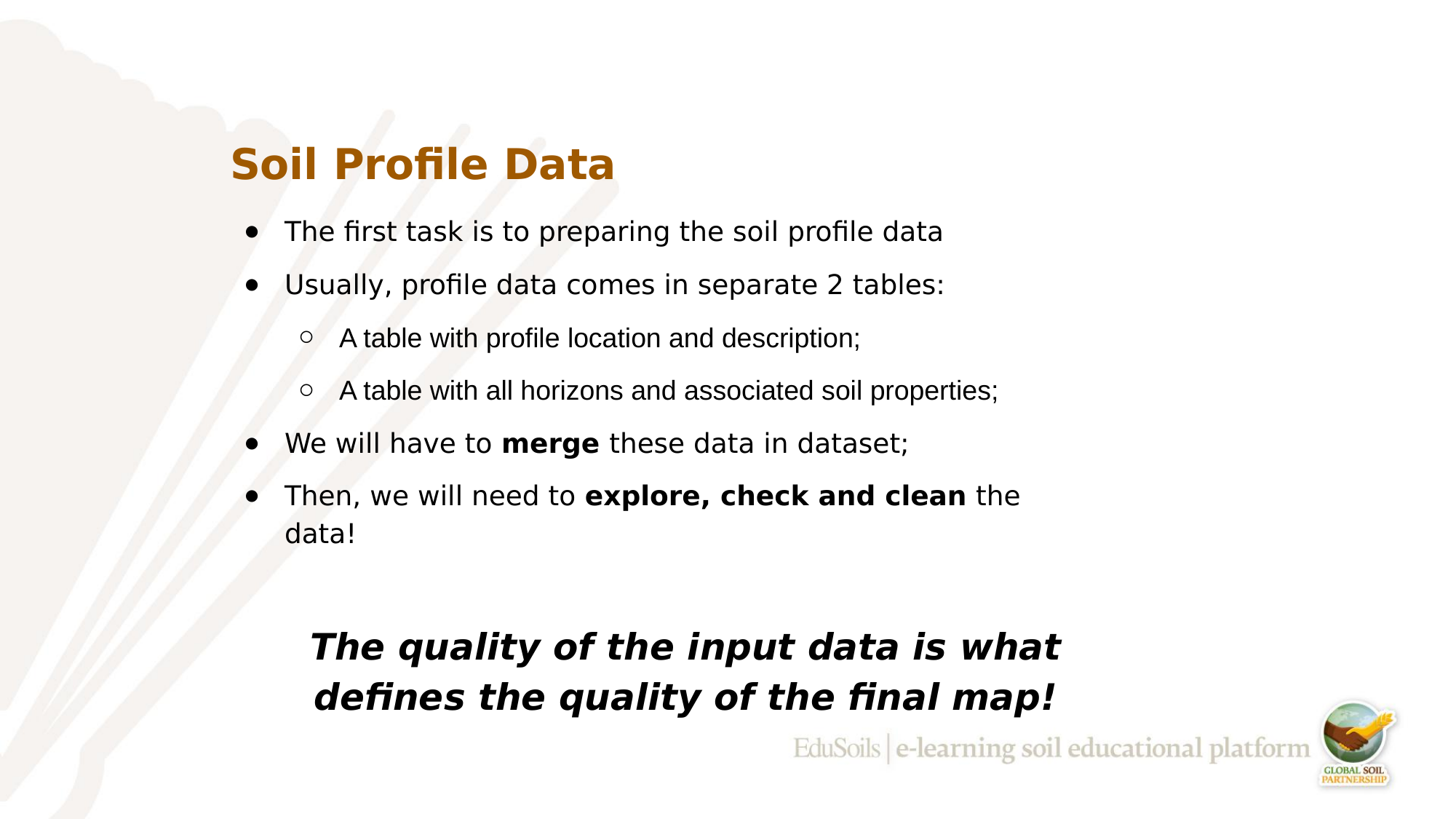

# Soil Profile Data
The first task is to preparing the soil profile data
Usually, profile data comes in separate 2 tables:
A table with profile location and description;
A table with all horizons and associated soil properties;
We will have to merge these data in dataset;
Then, we will need to explore, check and clean the data!

The quality of the input data is what defines the quality of the final map!

5